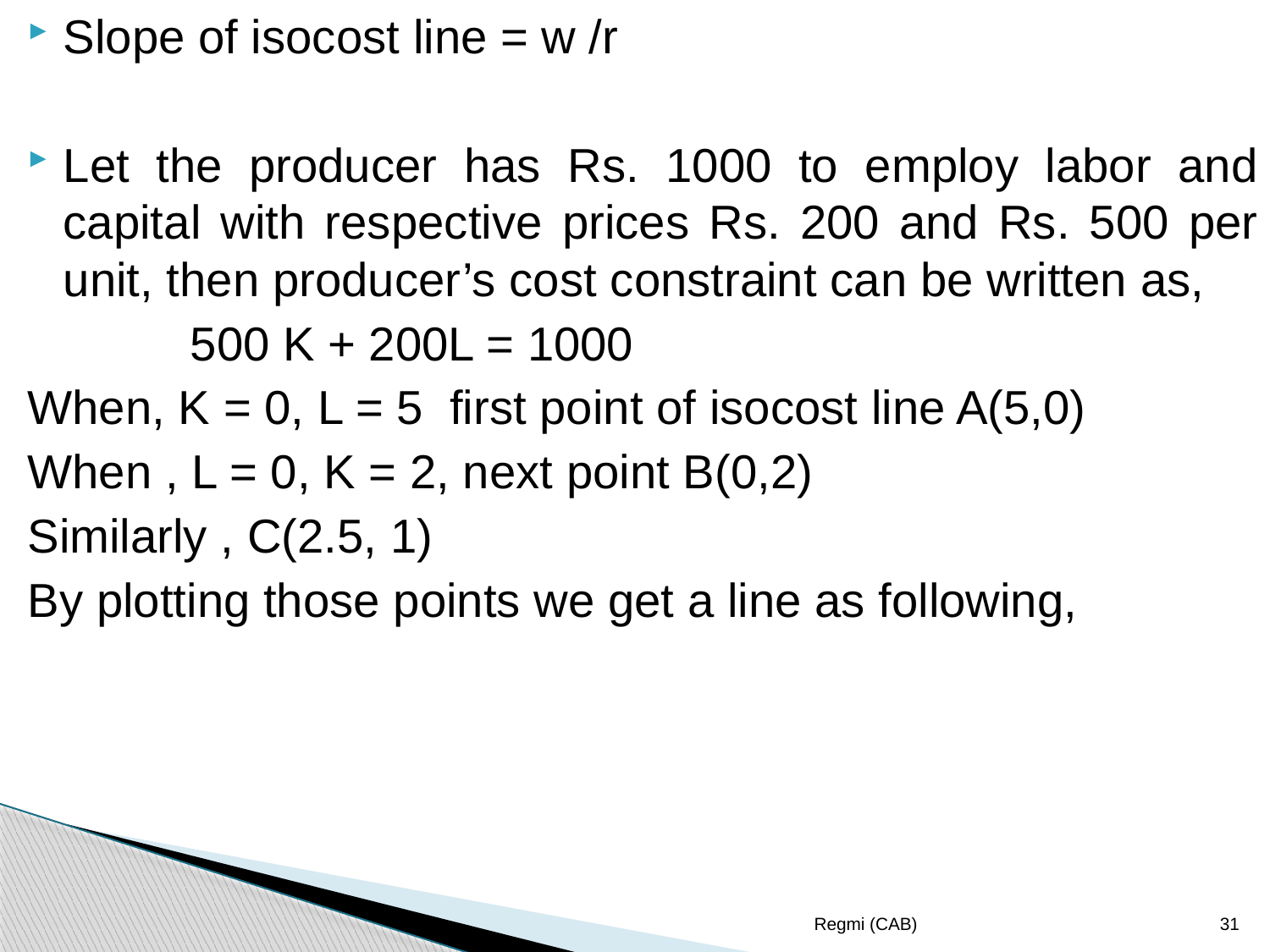

Slope of isocost line = w /r

Let the producer has Rs. 1000 to employ labor and capital with respective prices Rs. 200 and Rs. 500 per unit, then producer’s cost constraint can be written as,
		500 K + 200L = 1000
When, K = 0, L = 5  first point of isocost line A(5,0)
When , L = 0, K = 2, next point B(0,2)
Similarly , C(2.5, 1)
By plotting those points we get a line as following,

 Regmi (CAB)
31